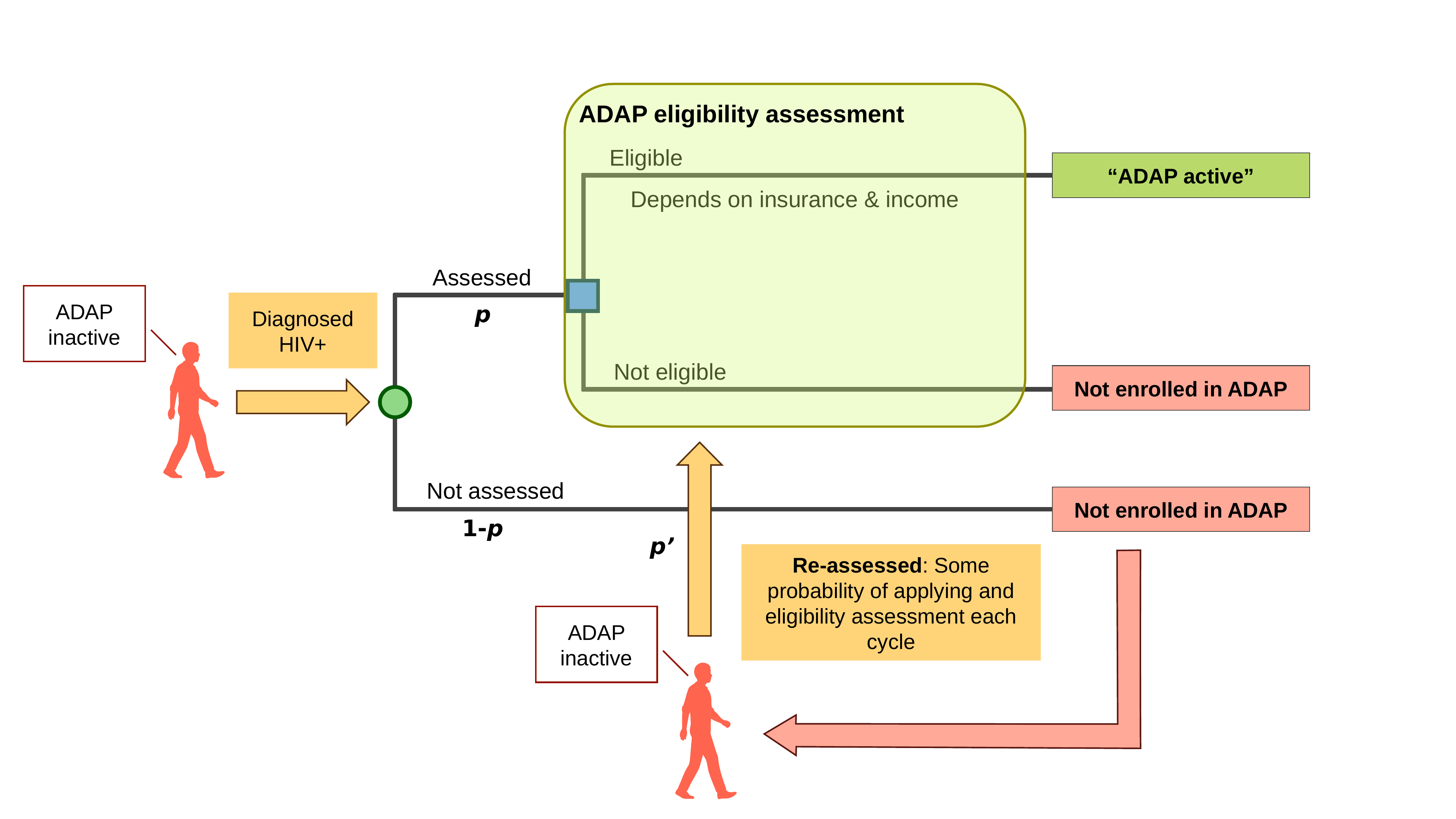

ADAP eligibility assessment
Eligible
“ADAP active”

Depends on insurance & income
Assessed

ADAP inactive
Diagnosed HIV+

p

Not eligible
Not enrolled in ADAP

Not assessed
Not enrolled in ADAP

1-p

p’
Re-assessed: Some probability of applying and eligibility assessment each cycle
ADAP inactive